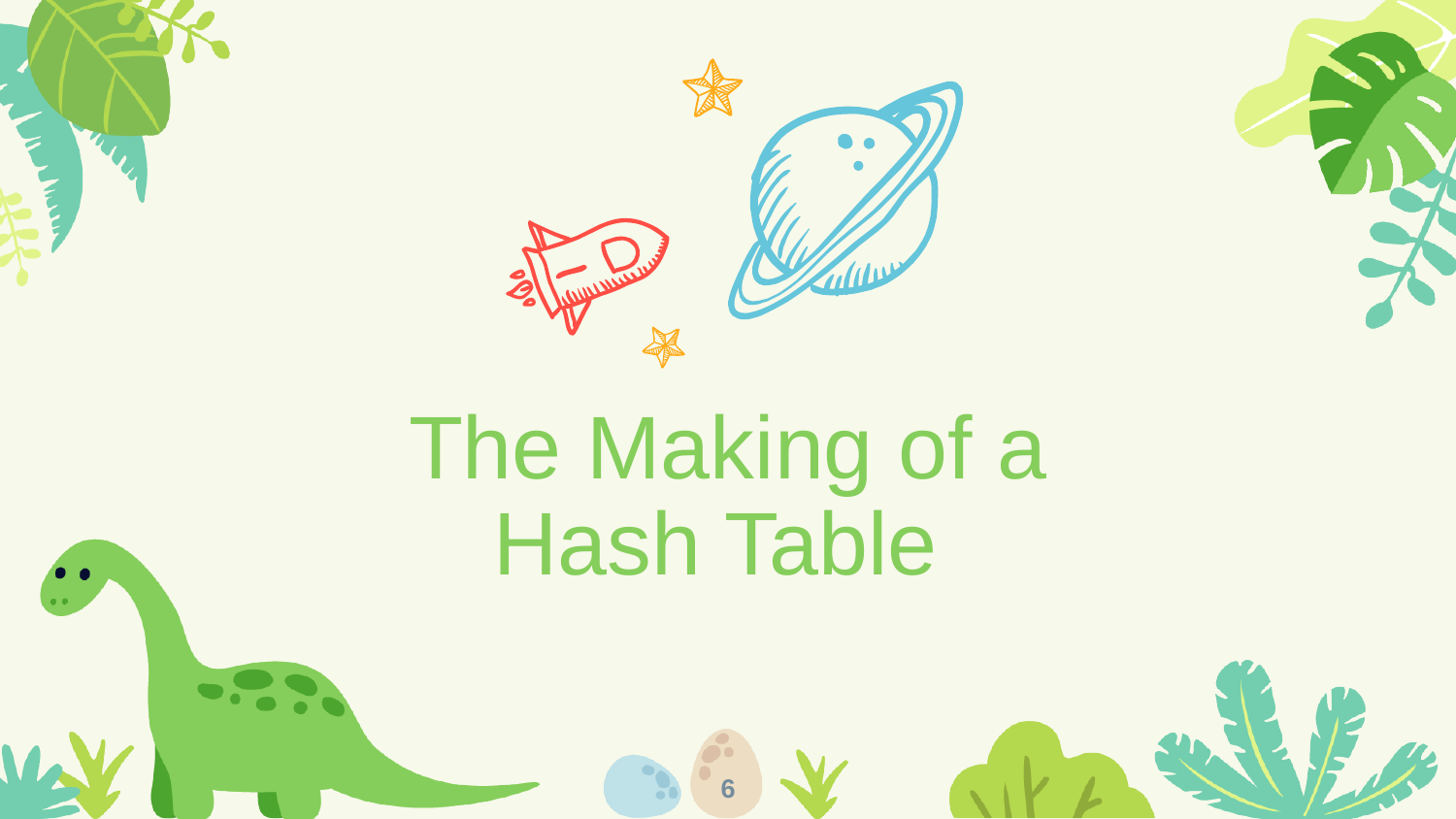

The Making of a Hash Table
6